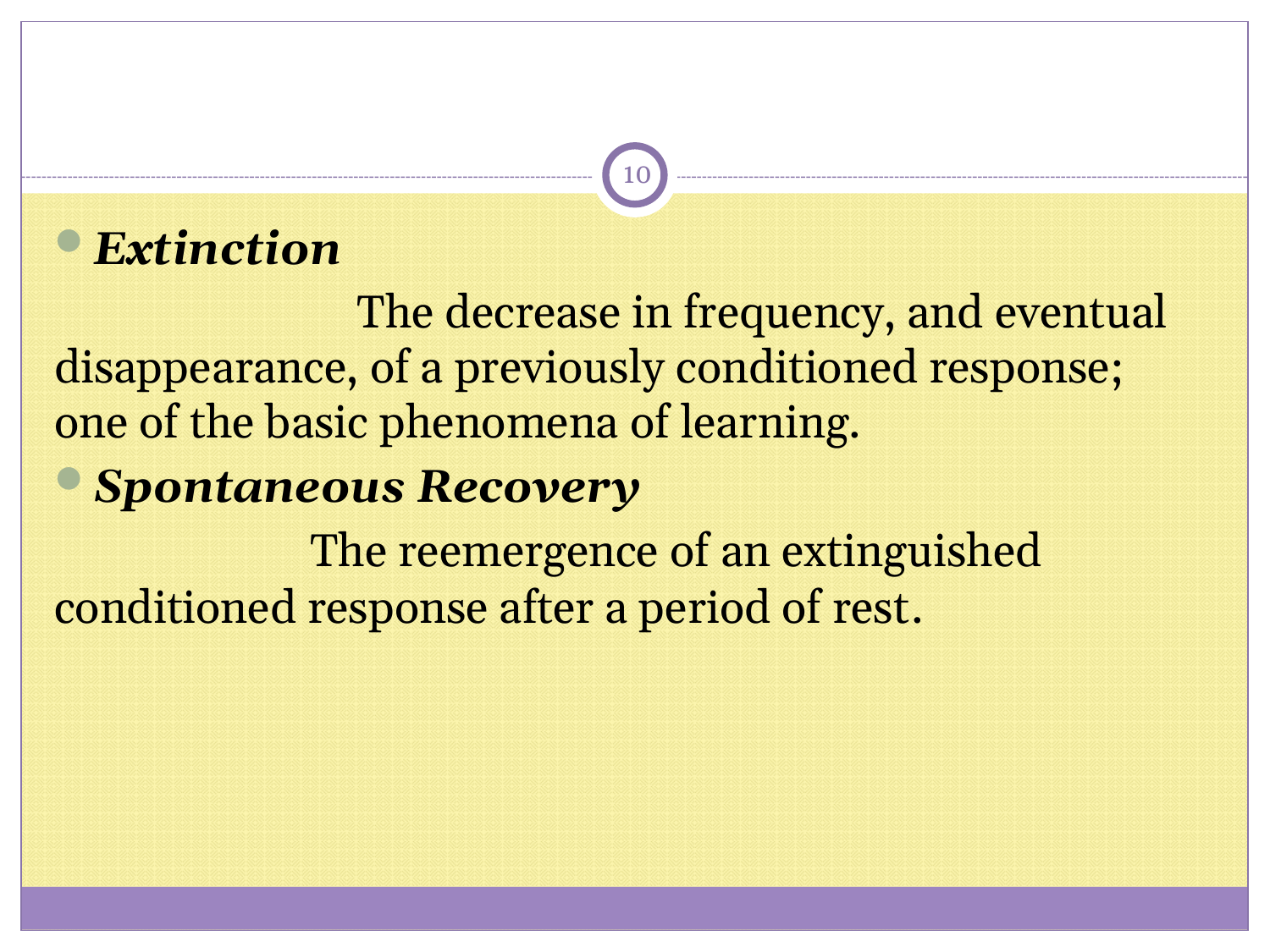

#
10
Extinction
                          The decrease in frequency, and eventual disappearance, of a previously conditioned response; one of the basic phenomena of learning.
Spontaneous Recovery
                      The reemergence of an extinguished conditioned response after a period of rest.